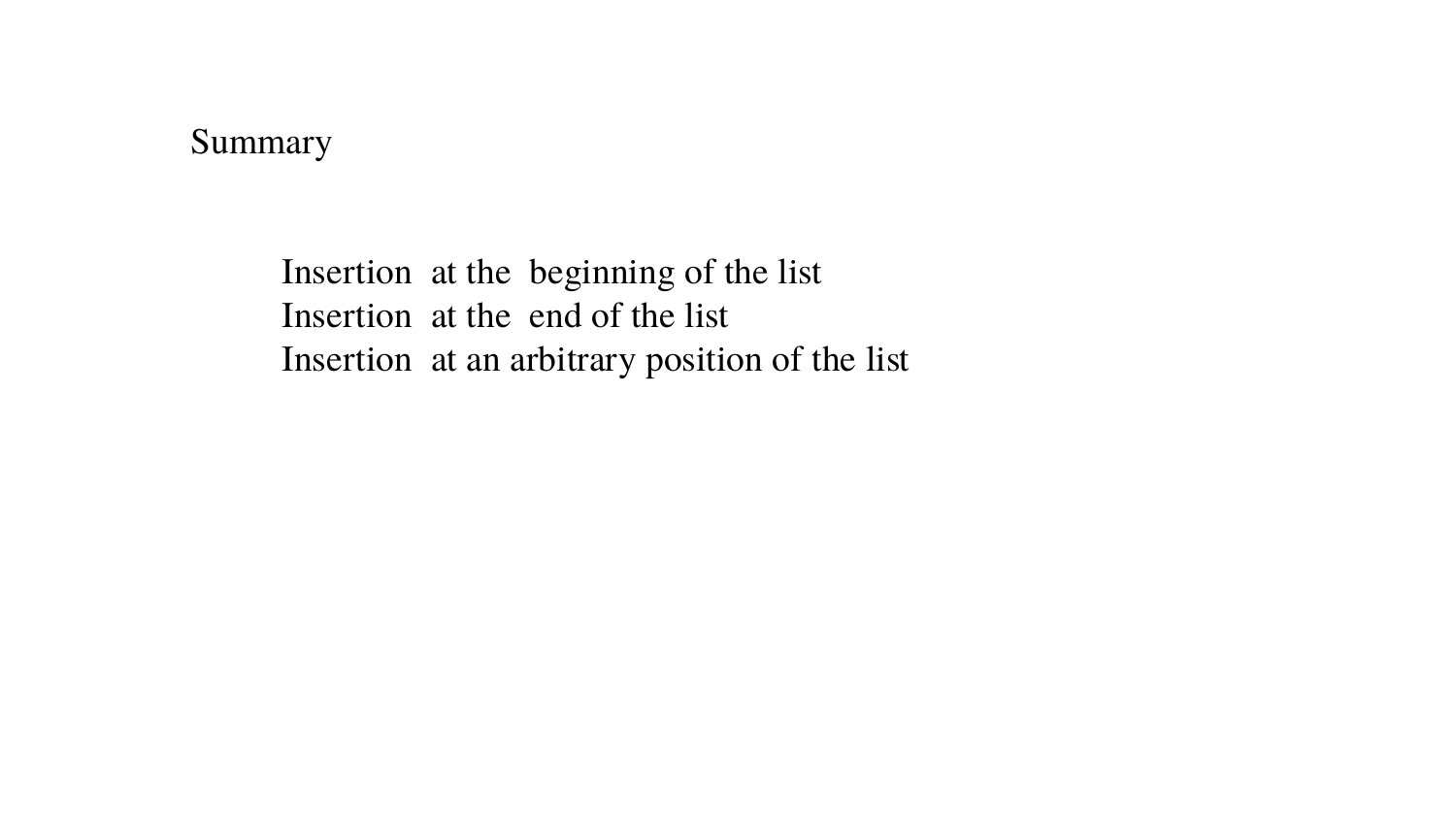

Summary
Insertion  at the  beginning of the list
Insertion  at the  end of the list
Insertion  at an arbitrary position of the list